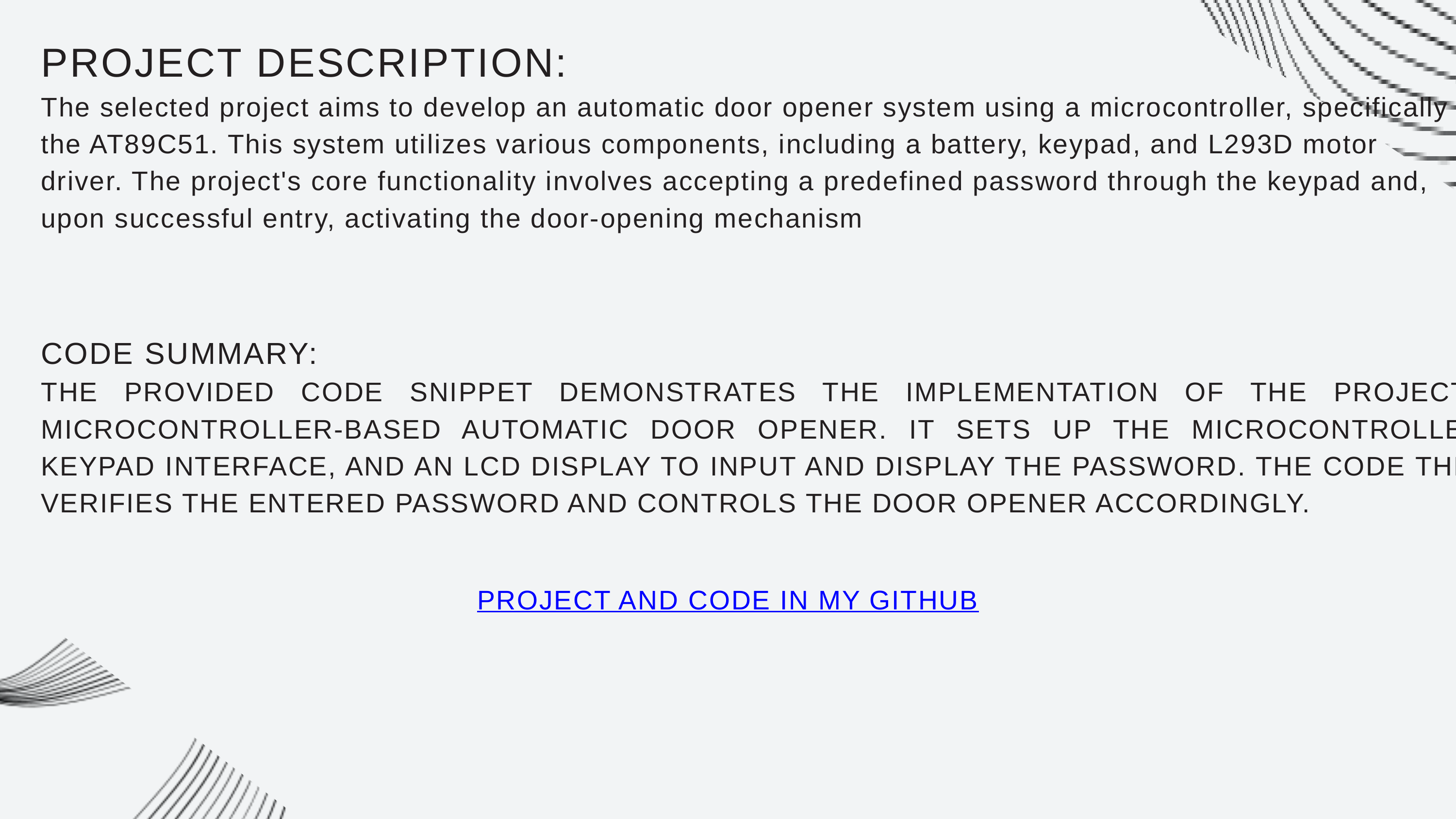

PROJECT DESCRIPTION:
The selected project aims to develop an automatic door opener system using a microcontroller, specifically the AT89C51. This system utilizes various components, including a battery, keypad, and L293D motor driver. The project's core functionality involves accepting a predefined password through the keypad and, upon successful entry, activating the door-opening mechanism
CODE SUMMARY:
THE PROVIDED CODE SNIPPET DEMONSTRATES THE IMPLEMENTATION OF THE PROJECT'S MICROCONTROLLER-BASED AUTOMATIC DOOR OPENER. IT SETS UP THE MICROCONTROLLER, KEYPAD INTERFACE, AND AN LCD DISPLAY TO INPUT AND DISPLAY THE PASSWORD. THE CODE THEN VERIFIES THE ENTERED PASSWORD AND CONTROLS THE DOOR OPENER ACCORDINGLY.

PROJECT AND CODE IN MY GITHUB